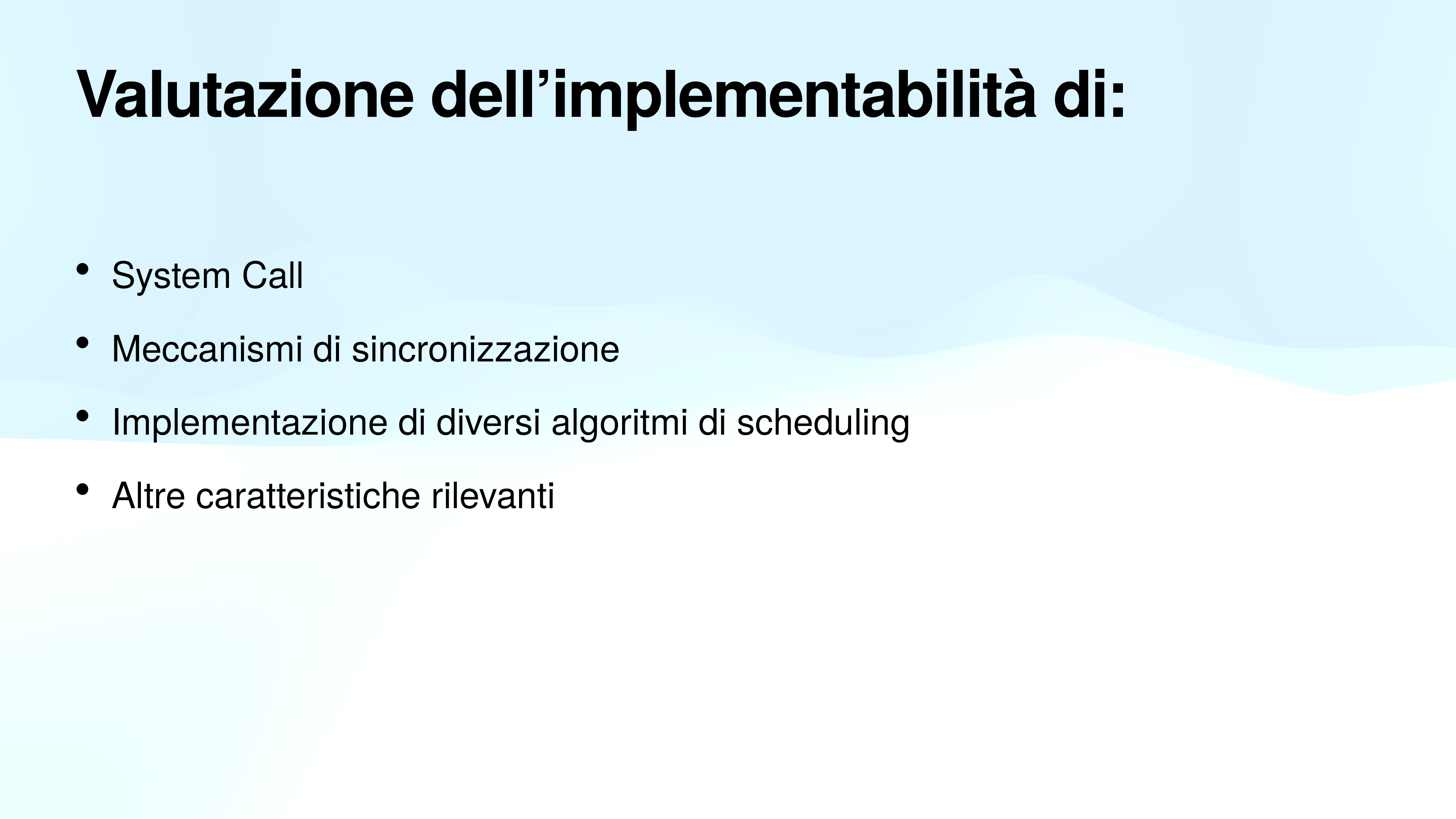

# Valutazione dell’implementabilità di:
System Call
Meccanismi di sincronizzazione
Implementazione di diversi algoritmi di scheduling
Altre caratteristiche rilevanti